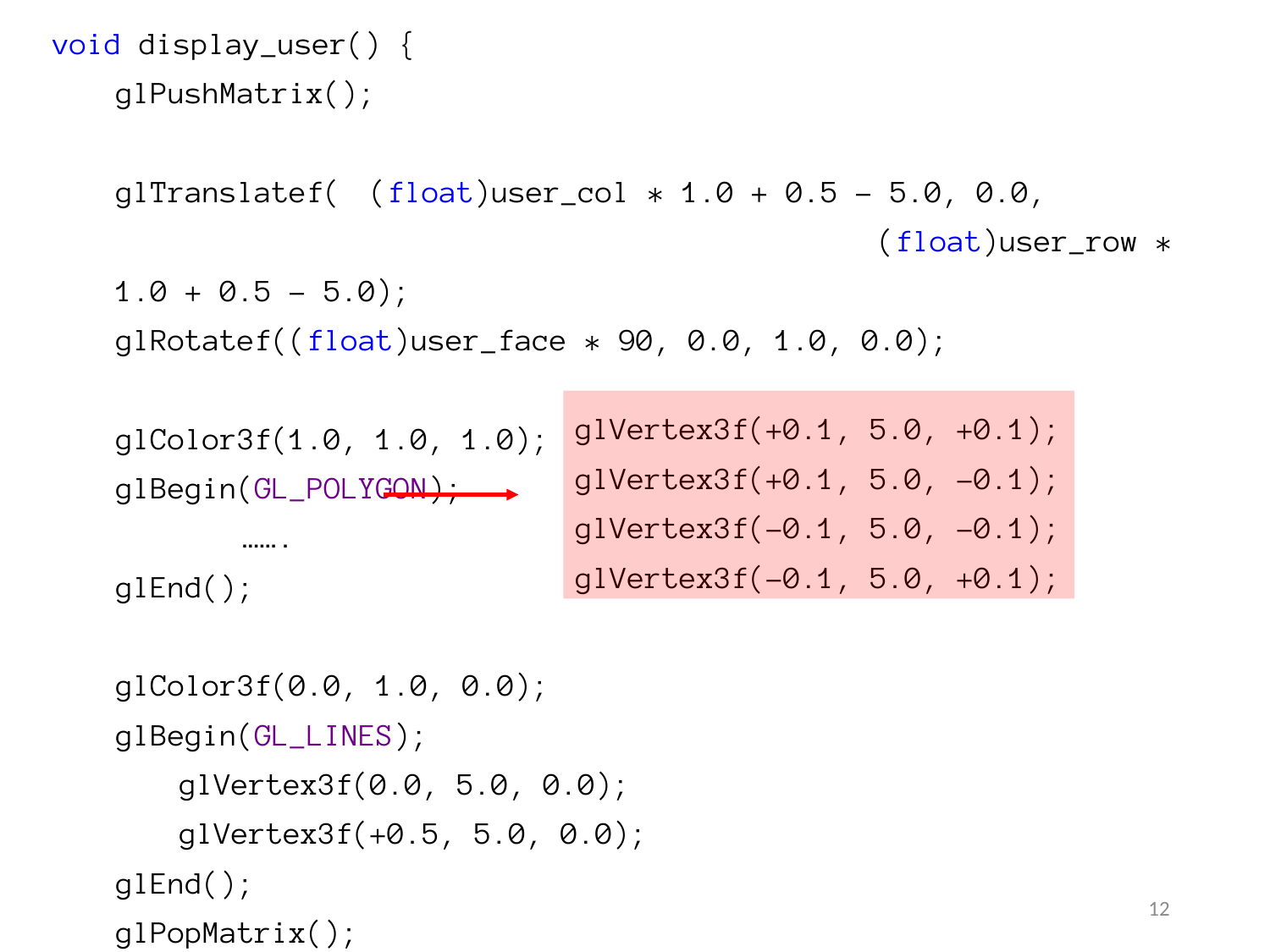

void display_user() {
glPushMatrix();

glTranslatef(	(float)user_col * 1.0 + 0.5 - 5.0, 0.0, 							(float)user_row * 1.0 + 0.5 - 5.0);
glRotatef((float)user_face * 90, 0.0, 1.0, 0.0);

glColor3f(1.0, 1.0, 1.0);
glBegin(GL_POLYGON);
	…….
glEnd();

glColor3f(0.0, 1.0, 0.0);
glBegin(GL_LINES);
glVertex3f(0.0, 5.0, 0.0);
glVertex3f(+0.5, 5.0, 0.0);
glEnd();
glPopMatrix();
}// display_user()
glVertex3f(+0.1, 5.0, +0.1);
glVertex3f(+0.1, 5.0, -0.1);
glVertex3f(-0.1, 5.0, -0.1);
glVertex3f(-0.1, 5.0, +0.1);

12